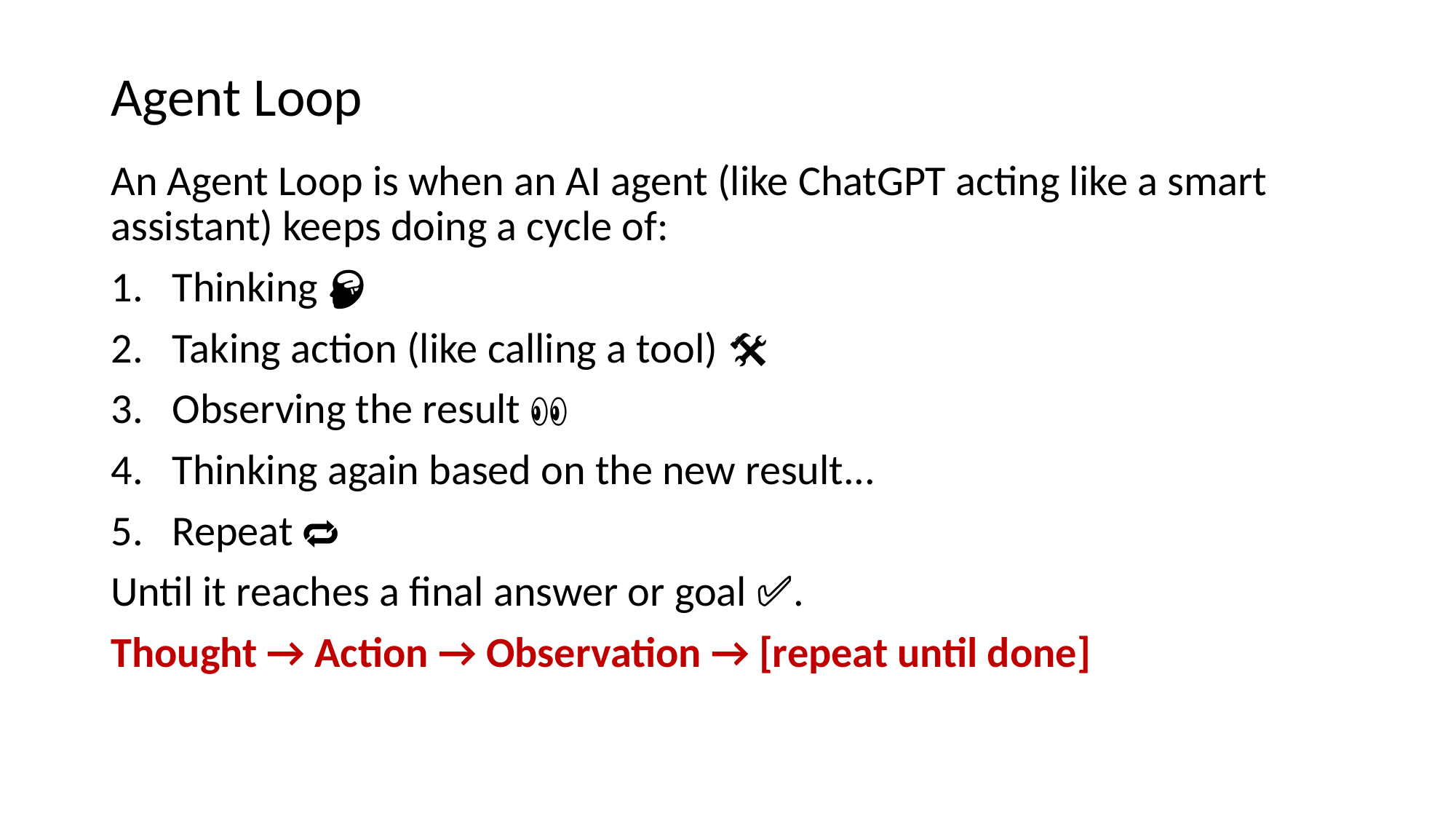

# Agent Loop
An Agent Loop is when an AI agent (like ChatGPT acting like a smart assistant) keeps doing a cycle of:
Thinking 🧠
Taking action (like calling a tool) 🛠️
Observing the result 👀
Thinking again based on the new result...
Repeat 🔁
Until it reaches a final answer or goal ✅.
Thought → Action → Observation → [repeat until done]